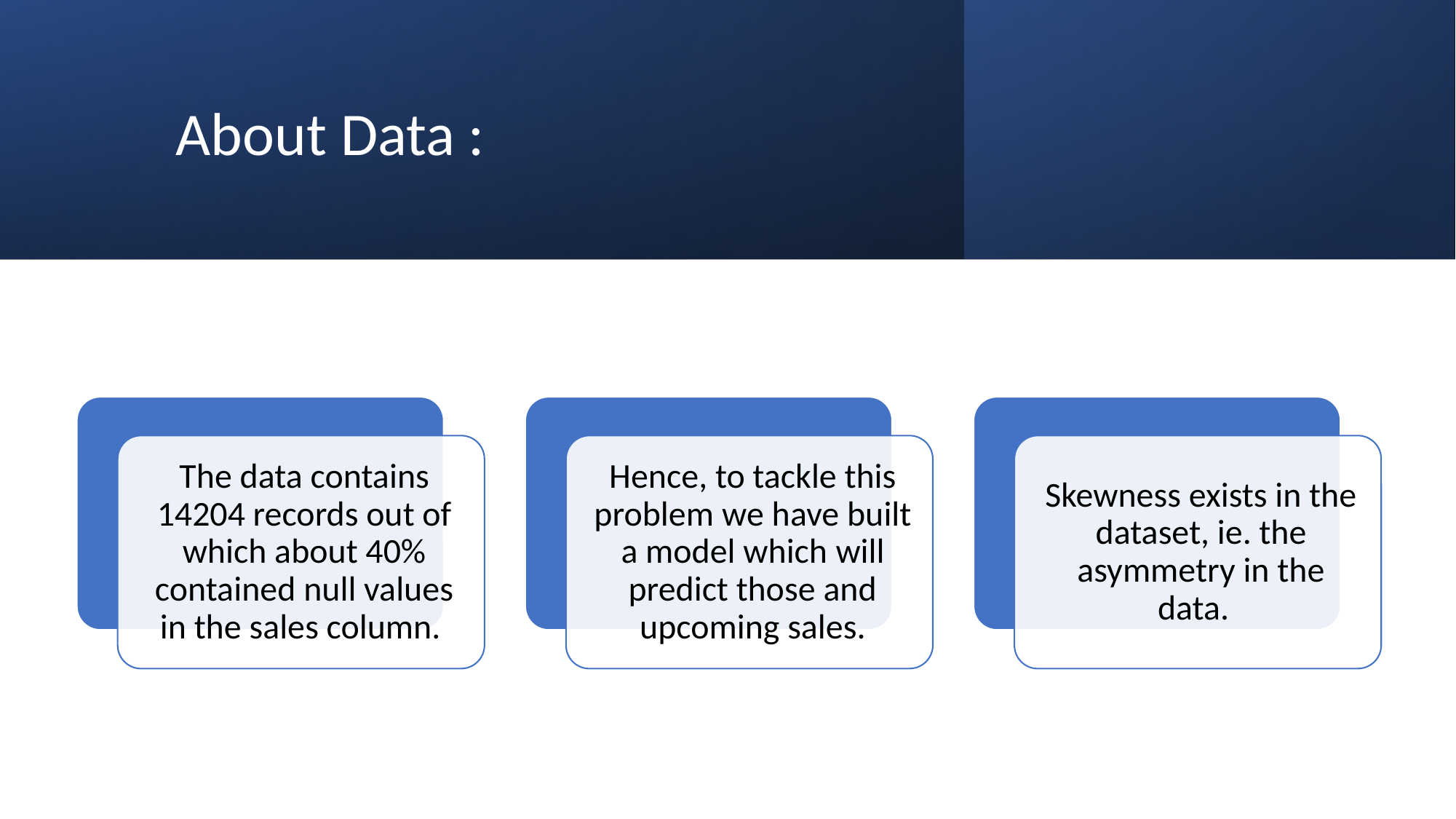

# About Data :
The data contains 14204 records out of which about 40% contained null values in the sales column.
Hence, to tackle this problem we have built a model which will predict those and upcoming sales.
Skewness exists in the dataset, ie. the asymmetry in the data.